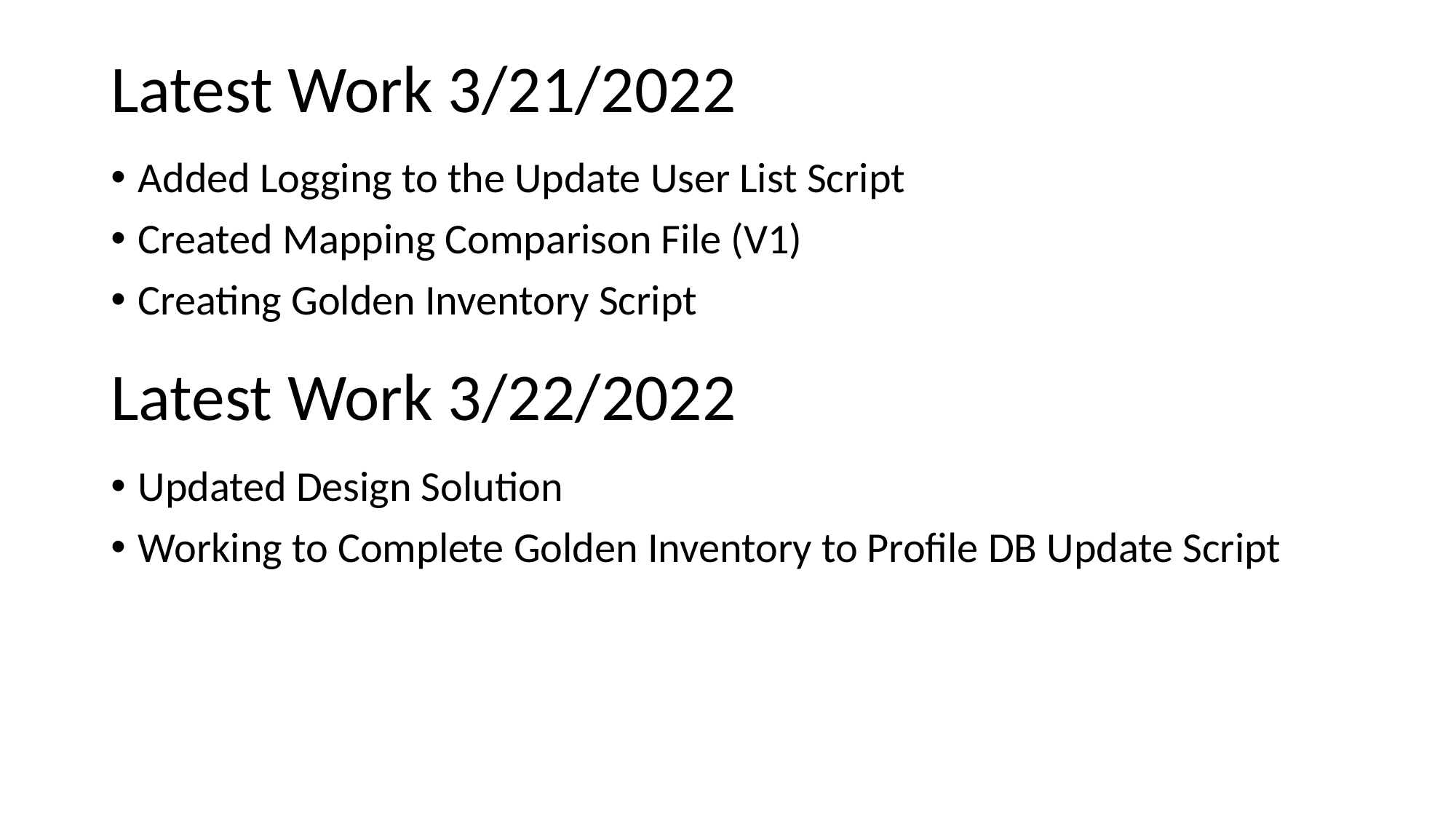

# Latest Work 3/21/2022
Added Logging to the Update User List Script
Created Mapping Comparison File (V1)
Creating Golden Inventory Script
Latest Work 3/22/2022
Updated Design Solution
Working to Complete Golden Inventory to Profile DB Update Script